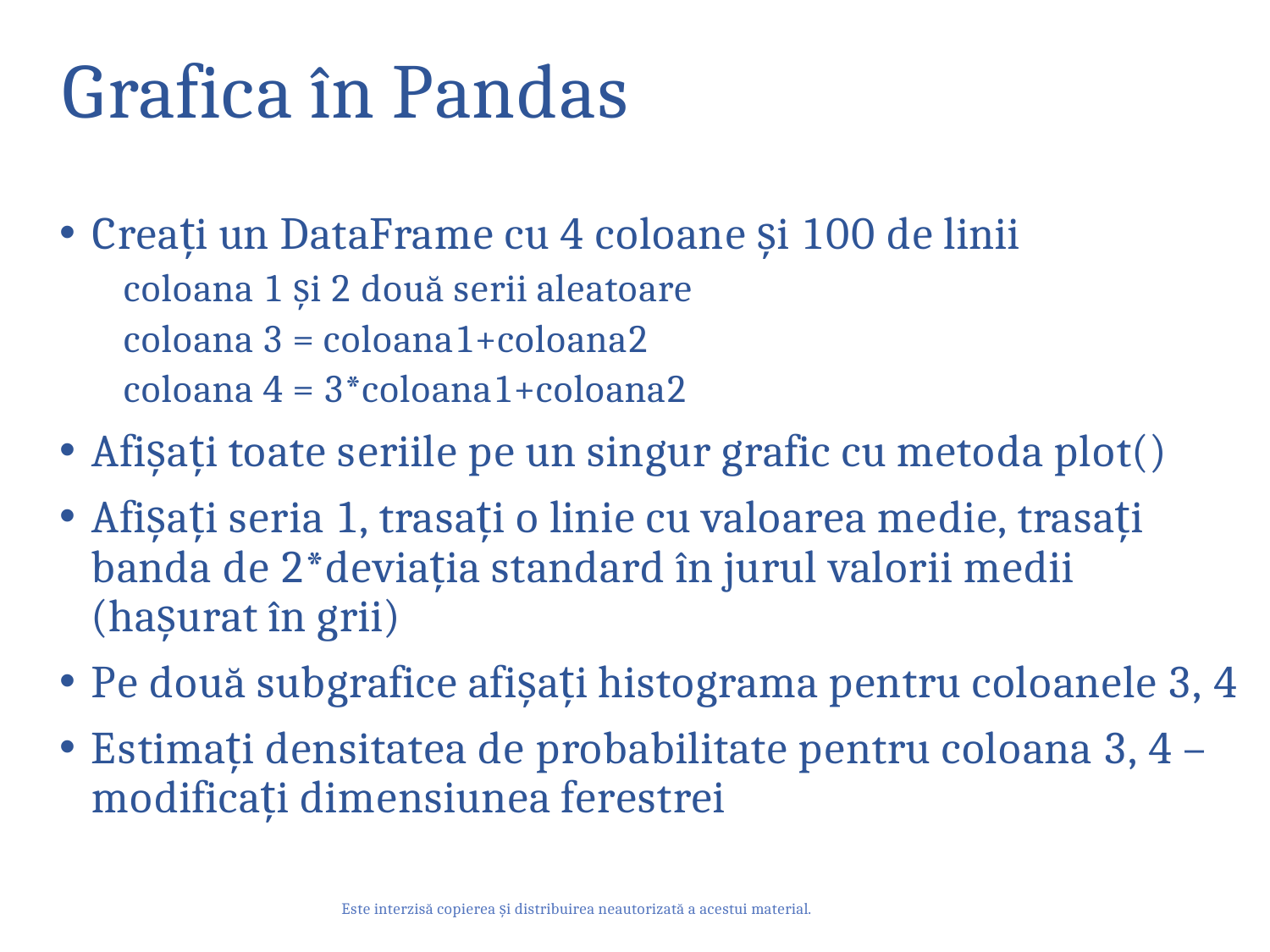

# Grafica în Pandas
Creați un DataFrame cu 4 coloane și 100 de linii
coloana 1 și 2 două serii aleatoare
coloana 3 = coloana1+coloana2
coloana 4 = 3*coloana1+coloana2
Afișați toate seriile pe un singur grafic cu metoda plot()
Afișați seria 1, trasați o linie cu valoarea medie, trasați banda de 2*deviația standard în jurul valorii medii (hașurat în grii)
Pe două subgrafice afișați histograma pentru coloanele 3, 4
Estimați densitatea de probabilitate pentru coloana 3, 4 – modificați dimensiunea ferestrei